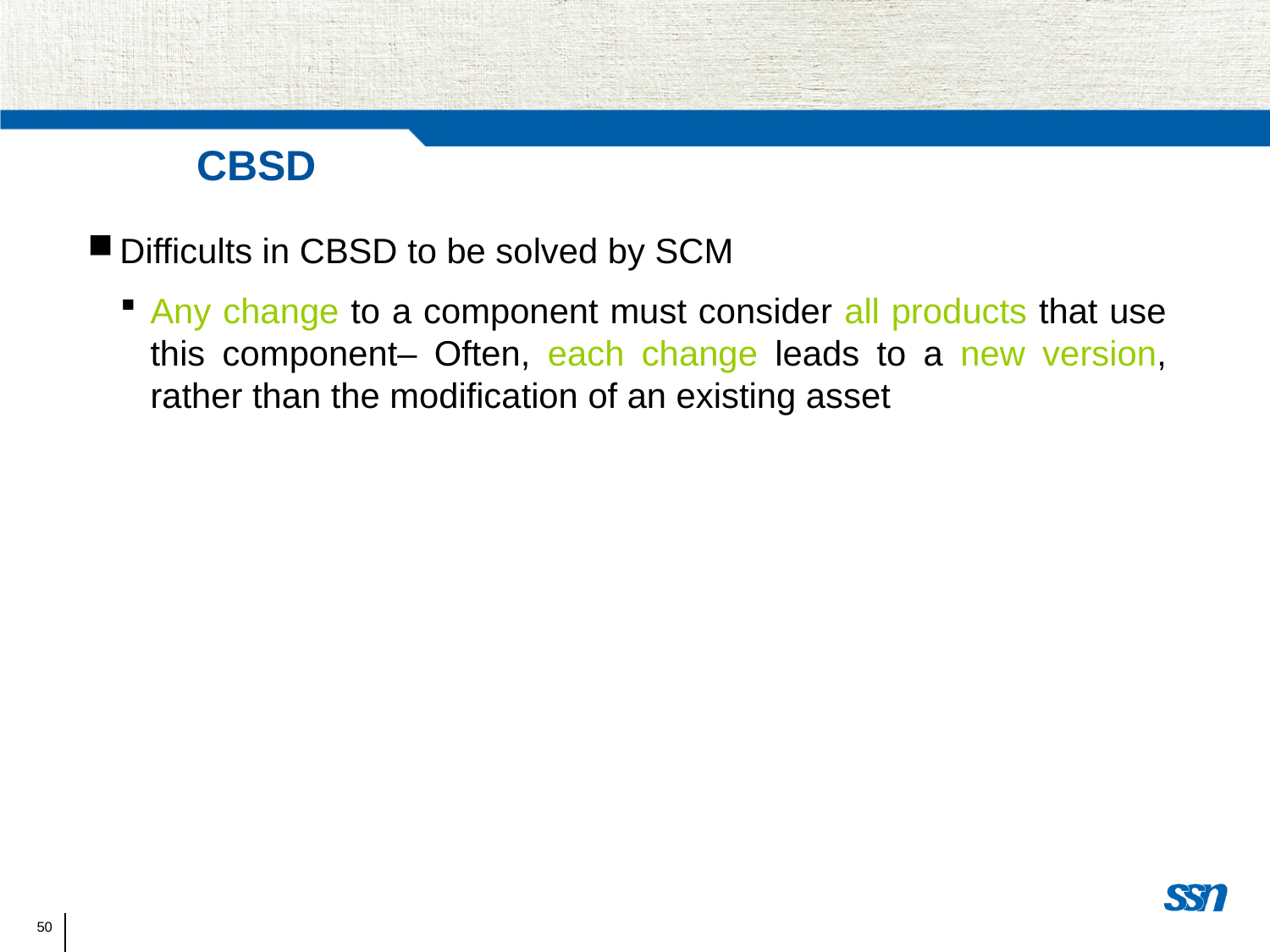

CBSD
Difficults in CBSD to be solved by SCM
Any change to a component must consider all products that use this component– Often, each change leads to a new version, rather than the modification of an existing asset